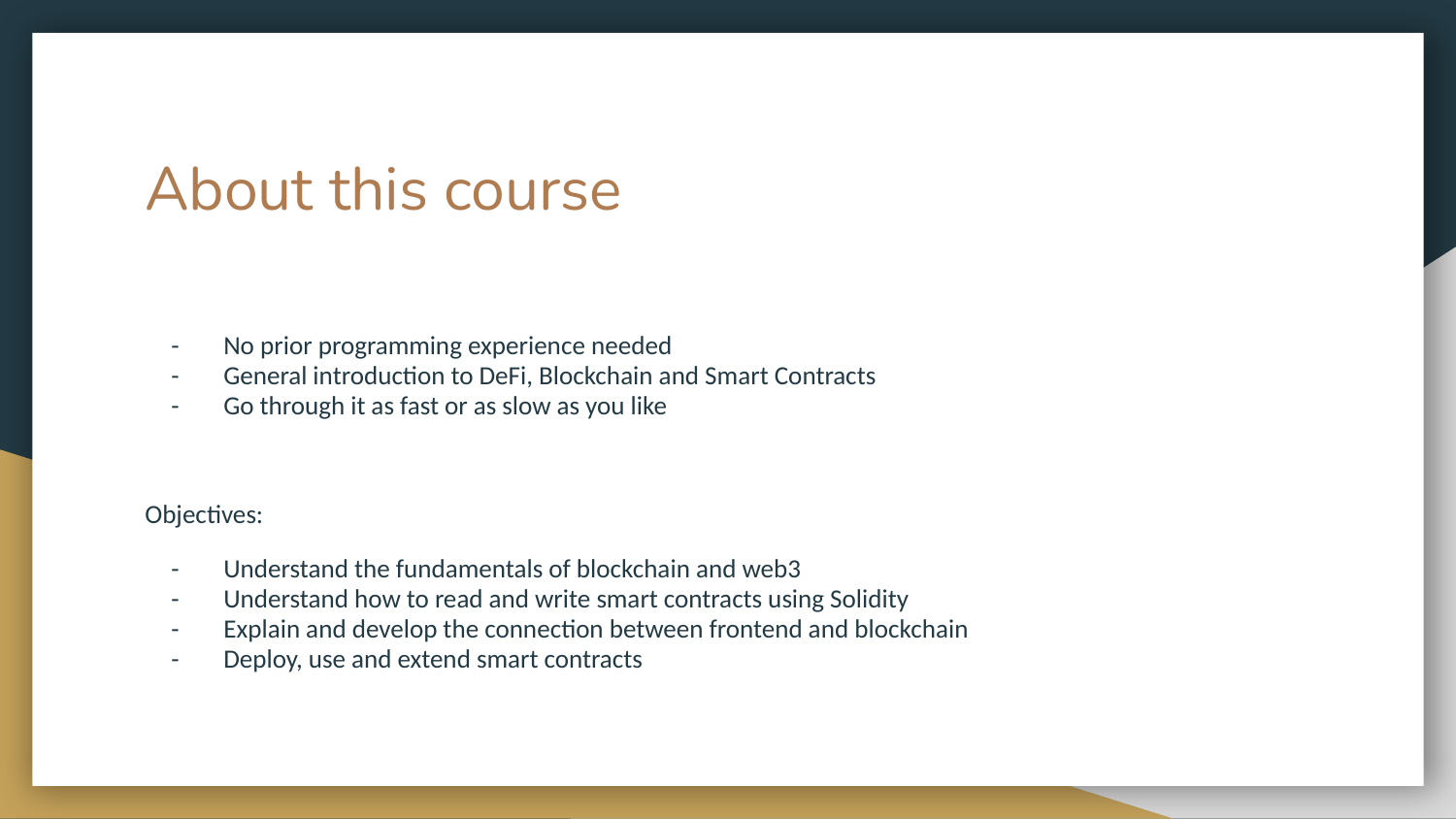

# About this course
No prior programming experience needed
General introduction to DeFi, Blockchain and Smart Contracts
Go through it as fast or as slow as you like

Objectives:
Understand the fundamentals of blockchain and web3
Understand how to read and write smart contracts using Solidity
Explain and develop the connection between frontend and blockchain
Deploy, use and extend smart contracts